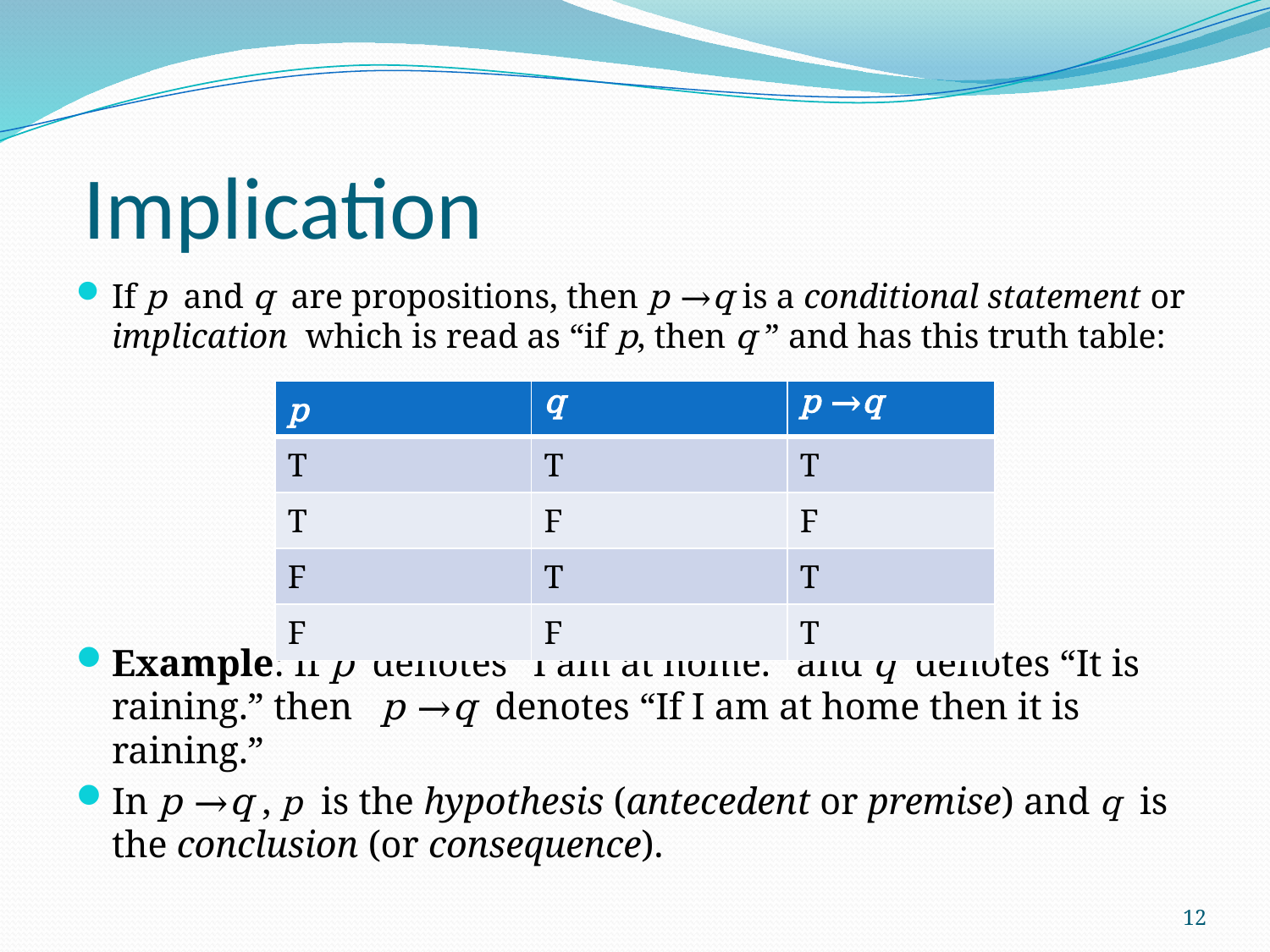

# Implication
If p  and q  are propositions, then p →q is a conditional statement or implication  which is read as “if p, then q ” and has this truth table:

Example: If p  denotes “I am at home.” and q  denotes “It is raining.” then   p →q  denotes “If I am at home then it is raining.”
In p →q , p  is the hypothesis (antecedent or premise) and q  is the conclusion (or consequence).

| p | q | p →q |
| --- | --- | --- |
| T | T | T |
| T | F | F |
| F | T | T |
| F | F | T |
12